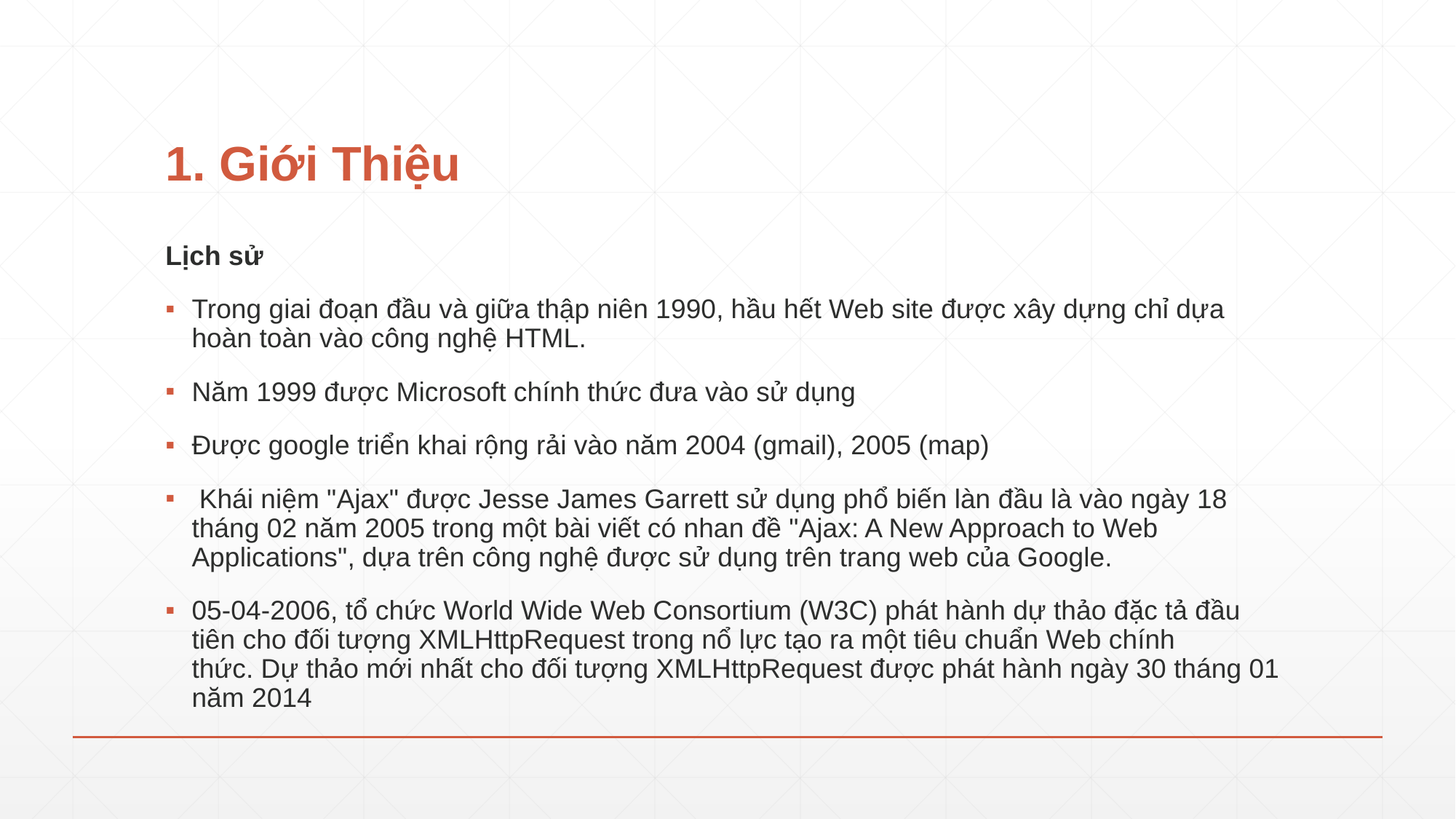

# 1. Giới Thiệu
Lịch sử
Trong giai đoạn đầu và giữa thập niên 1990, hầu hết Web site được xây dựng chỉ dựa hoàn toàn vào công nghệ HTML.
Năm 1999 được Microsoft chính thức đưa vào sử dụng
Được google triển khai rộng rải vào năm 2004 (gmail), 2005 (map)
 Khái niệm "Ajax" được Jesse James Garrett sử dụng phổ biến làn đầu là vào ngày 18 tháng 02 năm 2005 trong một bài viết có nhan đề "Ajax: A New Approach to Web Applications", dựa trên công nghệ được sử dụng trên trang web của Google.
05-04-2006, tổ chức World Wide Web Consortium (W3C) phát hành dự thảo đặc tả đầu tiên cho đối tượng XMLHttpRequest trong nổ lực tạo ra một tiêu chuẩn Web chính thức. Dự thảo mới nhất cho đối tượng XMLHttpRequest được phát hành ngày 30 tháng 01 năm 2014